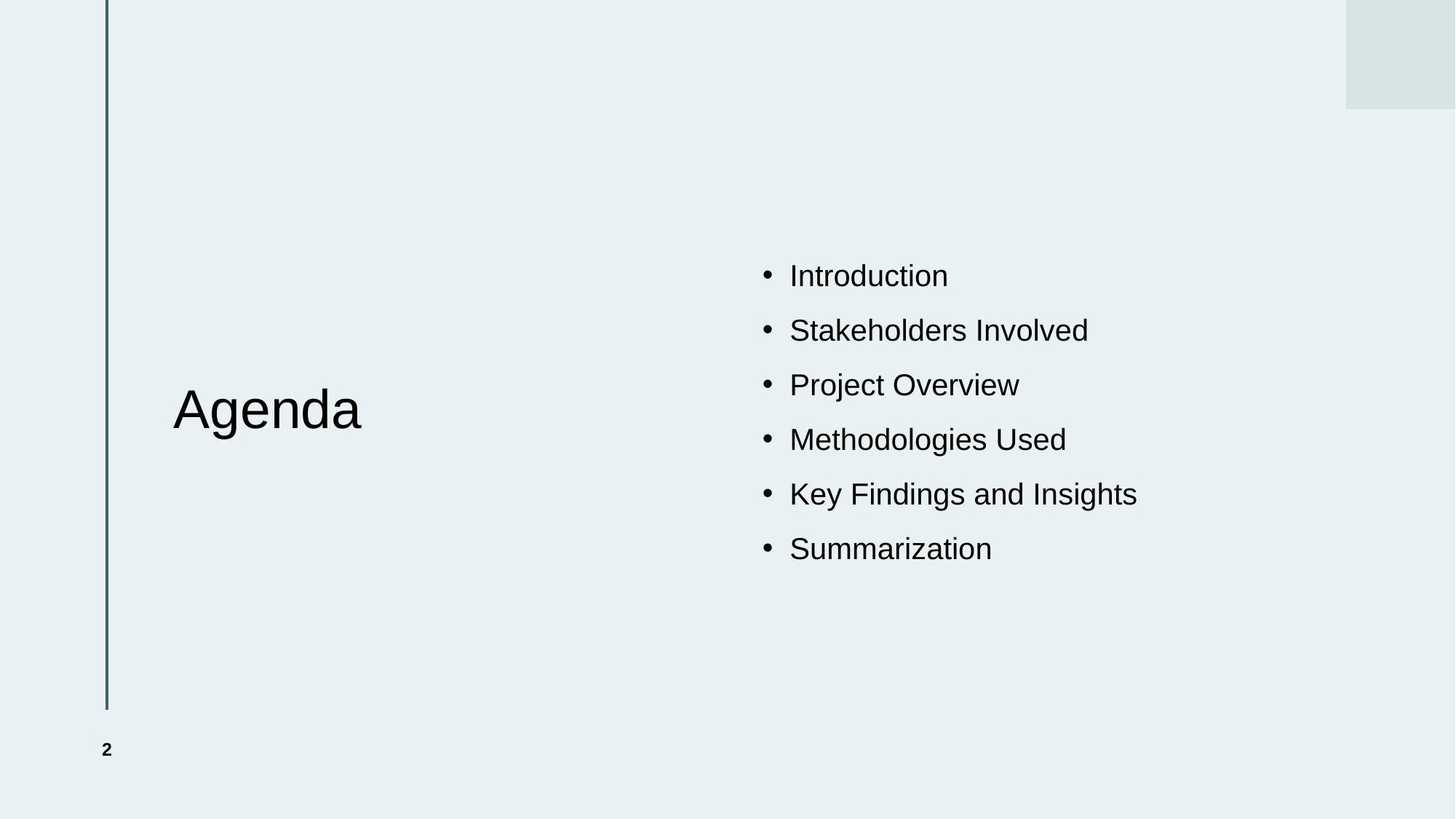

# Agenda
Introduction
Stakeholders Involved
Project Overview
Methodologies Used
Key Findings and Insights
Summarization
2